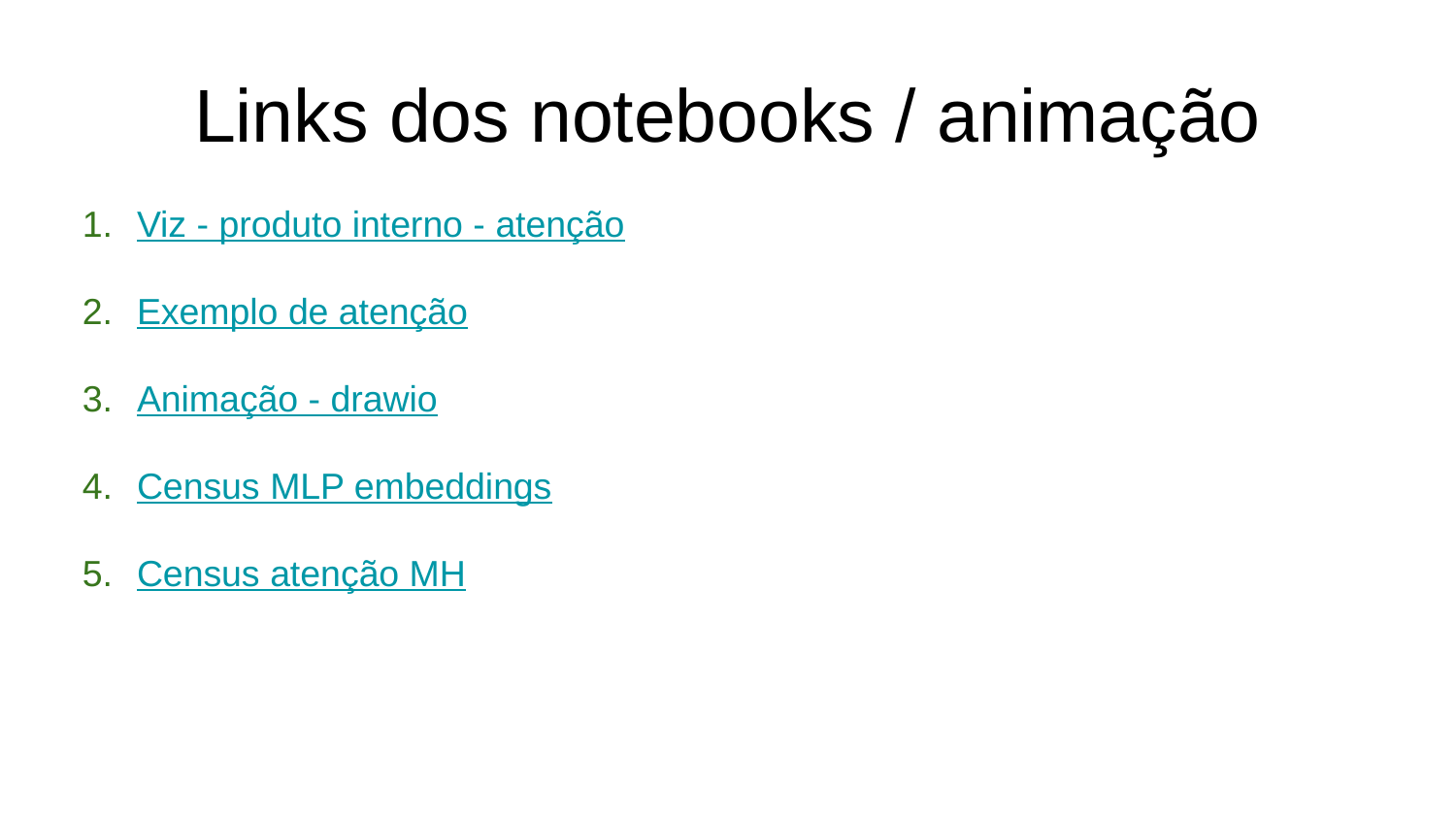

# Links dos notebooks / animação
Viz - produto interno - atenção
Exemplo de atenção
Animação - drawio
Census MLP embeddings
Census atenção MH